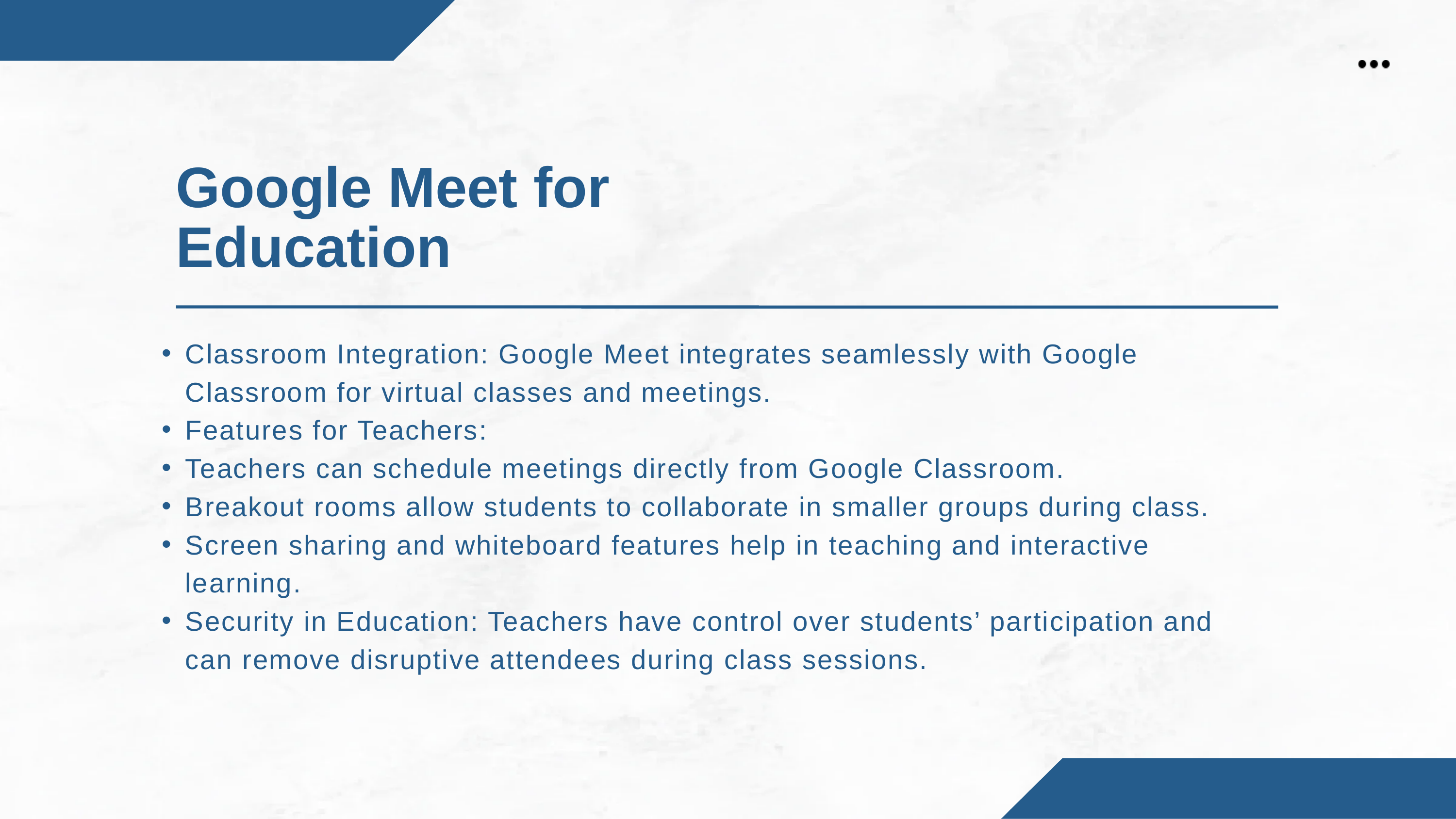

Google Meet for Education

Classroom Integration: Google Meet integrates seamlessly with Google Classroom for virtual classes and meetings.
Features for Teachers:
Teachers can schedule meetings directly from Google Classroom.
Breakout rooms allow students to collaborate in smaller groups during class.
Screen sharing and whiteboard features help in teaching and interactive learning.
Security in Education: Teachers have control over students’ participation and can remove disruptive attendees during class sessions.